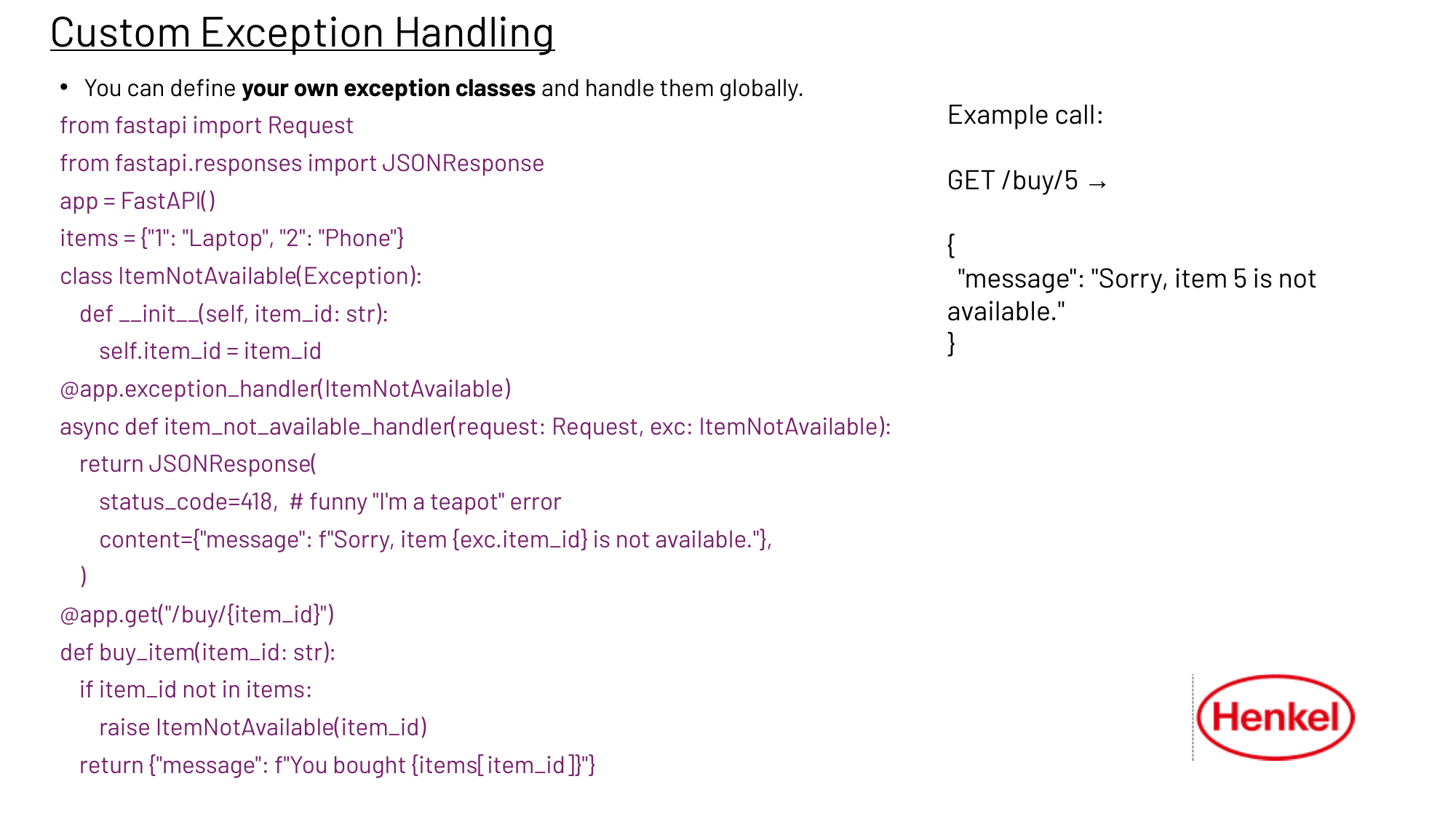

# Custom Exception Handling
You can define your own exception classes and handle them globally.
from fastapi import Request
from fastapi.responses import JSONResponse
app = FastAPI()
items = {"1": "Laptop", "2": "Phone"}
class ItemNotAvailable(Exception):
    def __init__(self, item_id: str):
        self.item_id = item_id
@app.exception_handler(ItemNotAvailable)
async def item_not_available_handler(request: Request, exc: ItemNotAvailable):
    return JSONResponse(
        status_code=418,  # funny "I'm a teapot" error
        content={"message": f"Sorry, item {exc.item_id} is not available."},
    )
@app.get("/buy/{item_id}")
def buy_item(item_id: str):
    if item_id not in items:
        raise ItemNotAvailable(item_id)
    return {"message": f"You bought {items[item_id]}"}

Example call:

GET /buy/5 →

{
  "message": "Sorry, item 5 is not available."
}